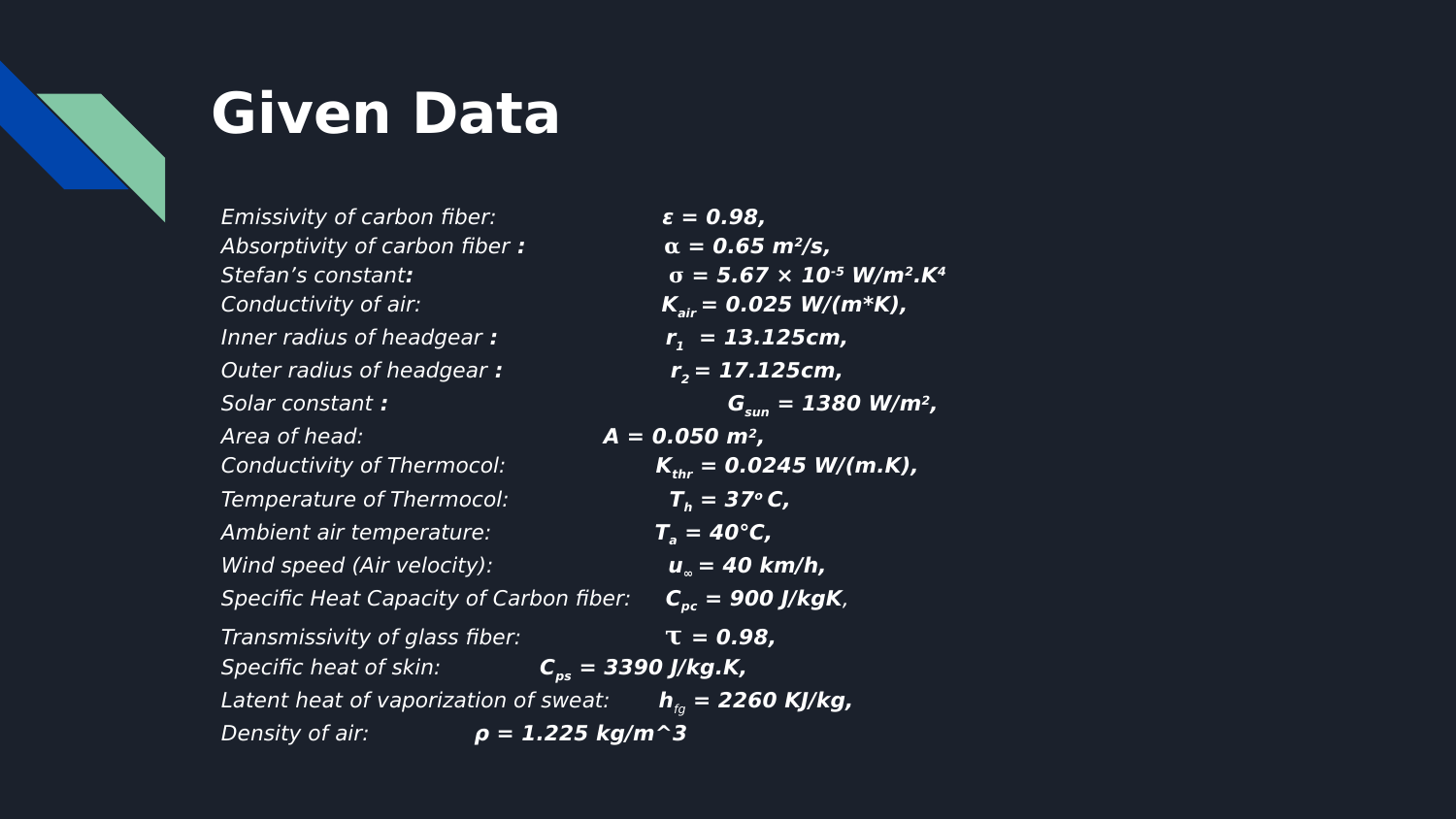

# Given Data
Emissivity of carbon fiber:        	         ε = 0.98,
Absorptivity of carbon fiber :                   𝛂 = 0.65 m2/s,
Stefan’s constant:                                   𝛔 = 5.67 × 10-5 W/m2.K4
Conductivity of air:                                 Kair = 0.025 W/(m*K),
Inner radius of headgear :                       r1  = 13.125cm,
Outer radius of headgear :                       r2 = 17.125cm,
Solar constant :                                	Gsun = 1380 W/m2,
Area of head:			                  A = 0.050 m2,
Conductivity of Thermocol:                      Kthr = 0.0245 W/(m.K),
Temperature of Thermocol:                      Th = 37o C,
Ambient air temperature:                        Ta = 40℃,
Wind speed (Air velocity):                        u∞ = 40 km/h,
Specific Heat Capacity of Carbon fiber:     Cpc = 900 J/kgK,
Transmissivity of glass fiber:		         𝛕 = 0.98,
Specific heat of skin:			         Cps = 3390 J/kg.K,
Latent heat of vaporization of sweat:       hfg = 2260 KJ/kg,
Density of air:					𝞺 = 1.225 kg/m^3